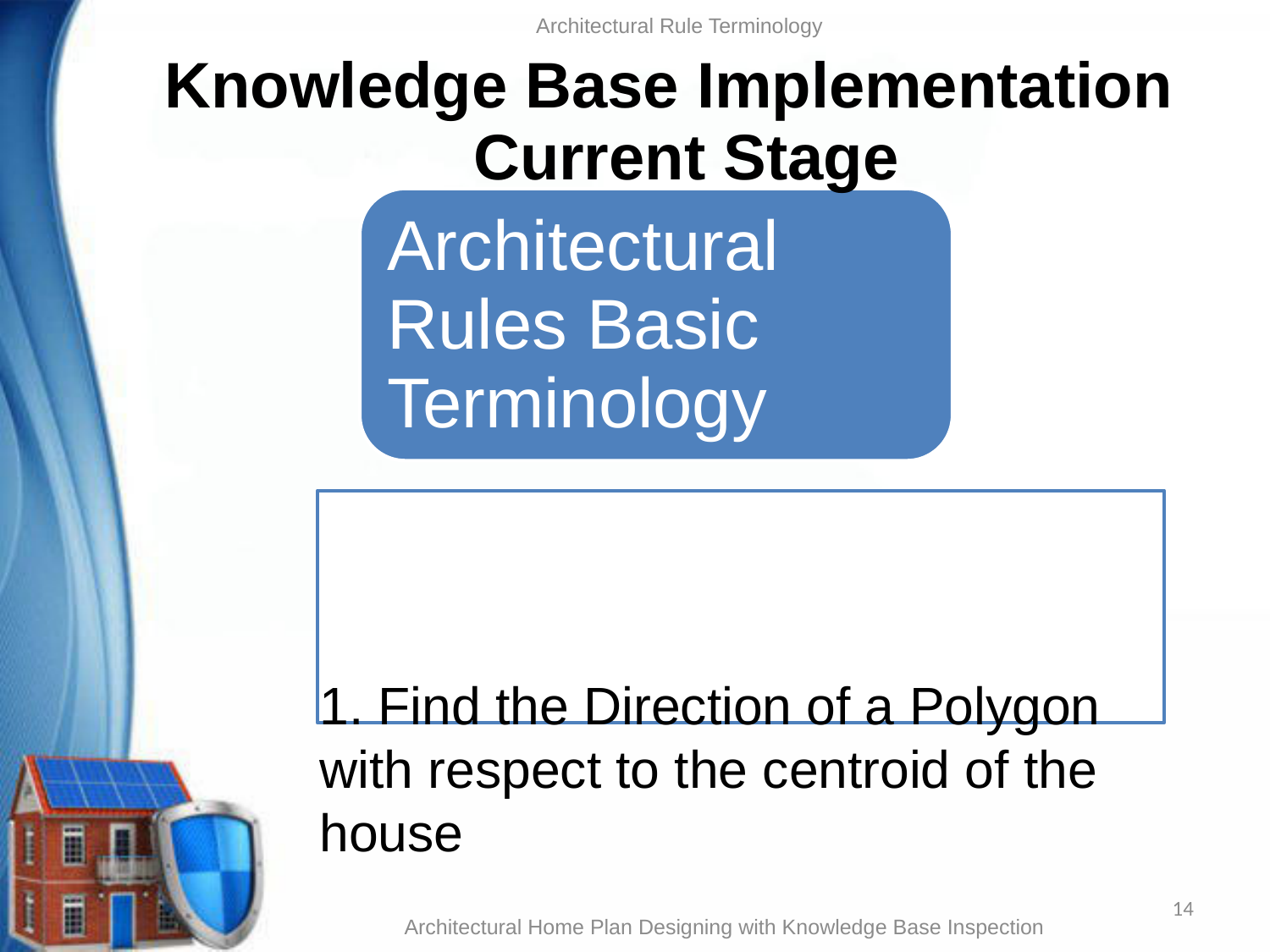

Architectural Rule Terminology
# Knowledge Base Implementation Current Stage
Architectural Rules Basic Terminology
1. Find the Direction of a Polygon with respect to the centroid of the house
14
Architectural Home Plan Designing with Knowledge Base Inspection